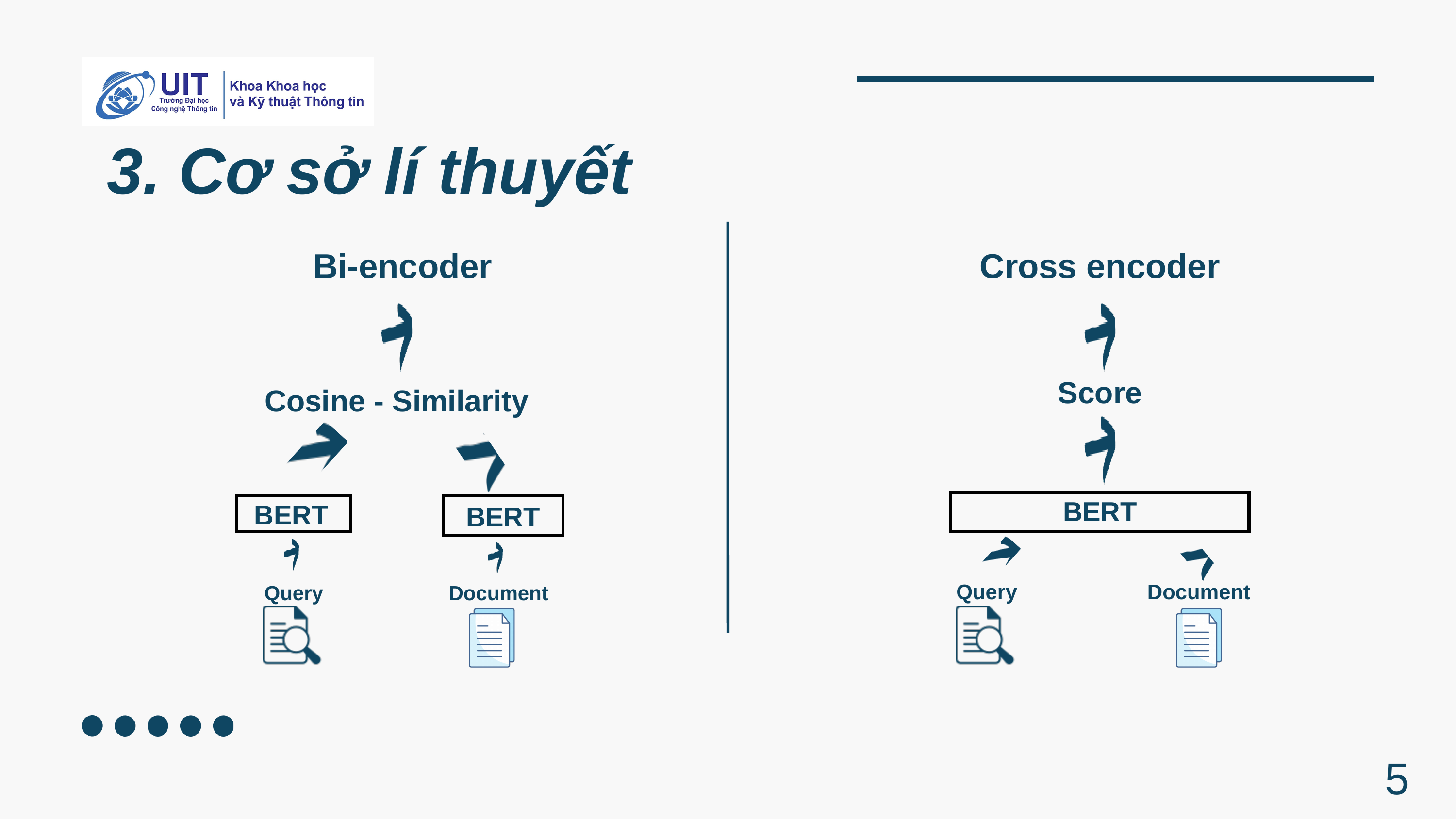

3. Cơ sở lí thuyết

Bi-encoder
Cross encoder

Score
Cosine - Similarity

BERT
BERT

BERT

Query
Document
Query
Document

5